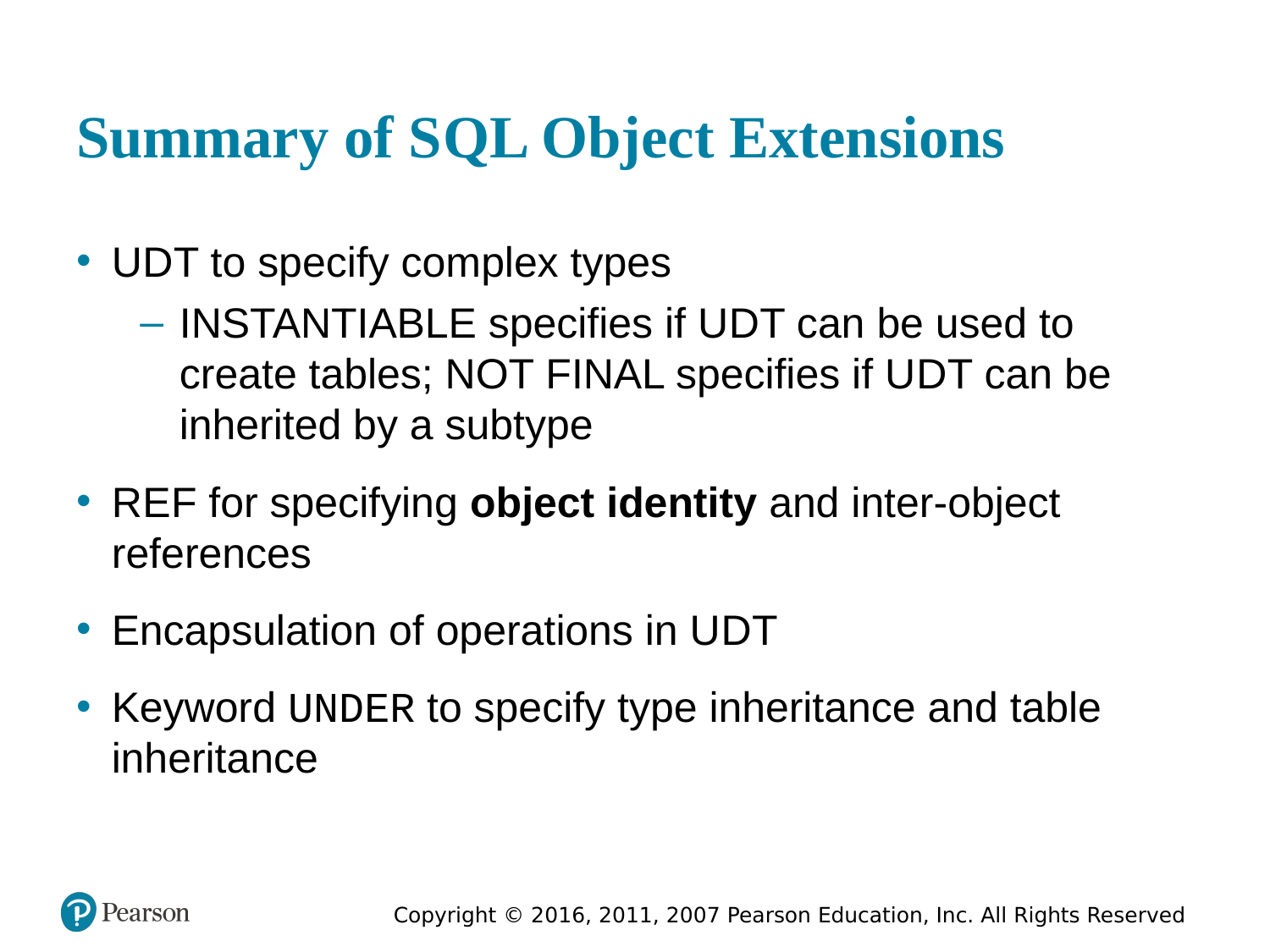

# Summary of S Q L Object Extensions
U D T to specify complex types
INSTANTIABLE specifies if U D T can be used to create tables; NOT FINAL specifies if U D T can be inherited by a subtype
R E F for specifying object identity and inter-object references
Encapsulation of operations in U D T
Keyword UNDER to specify type inheritance and table inheritance